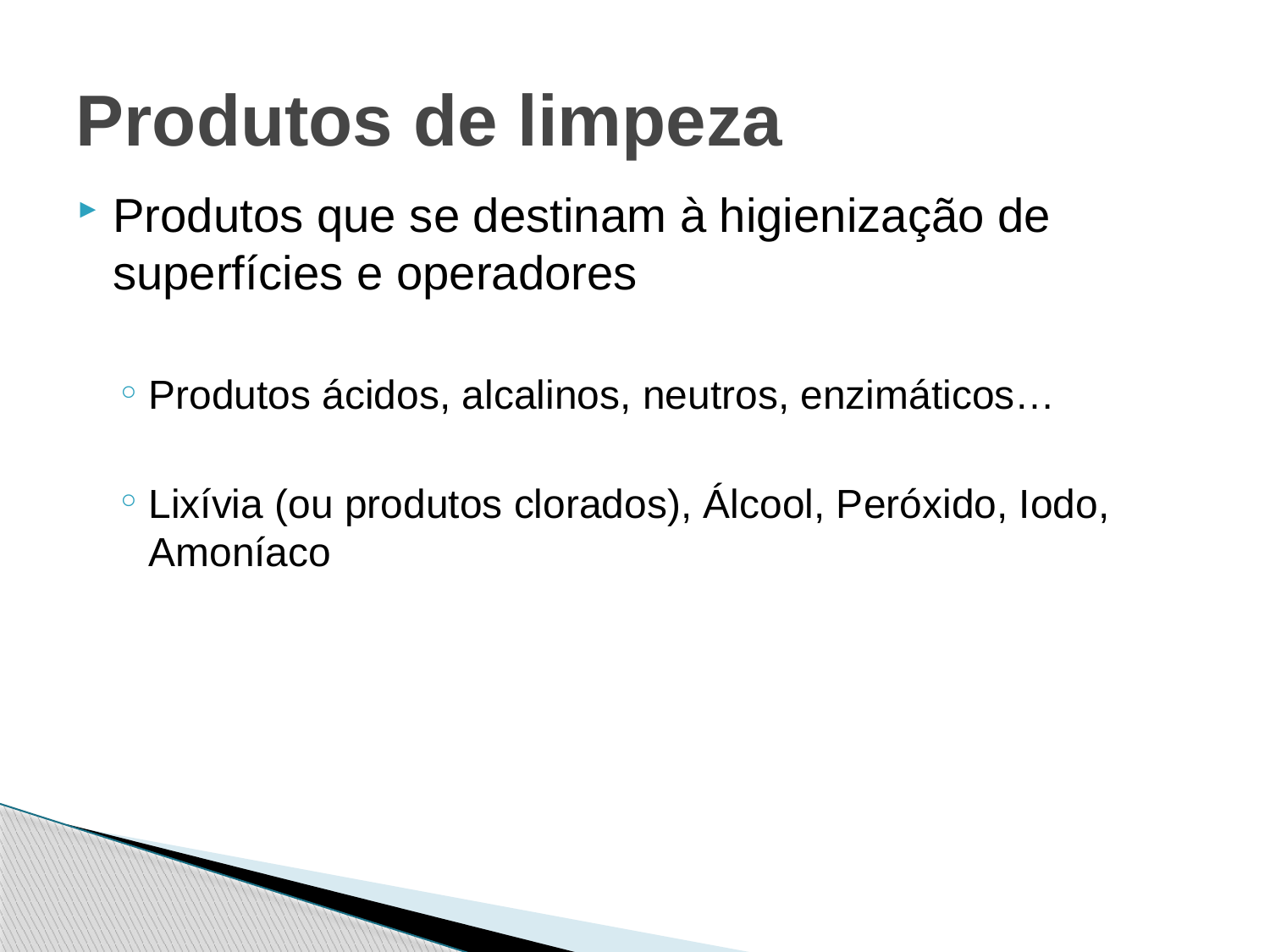

# Produtos de limpeza
Produtos que se destinam à higienização de superfícies e operadores

Produtos ácidos, alcalinos, neutros, enzimáticos…

Lixívia (ou produtos clorados), Álcool, Peróxido, Iodo, Amoníaco